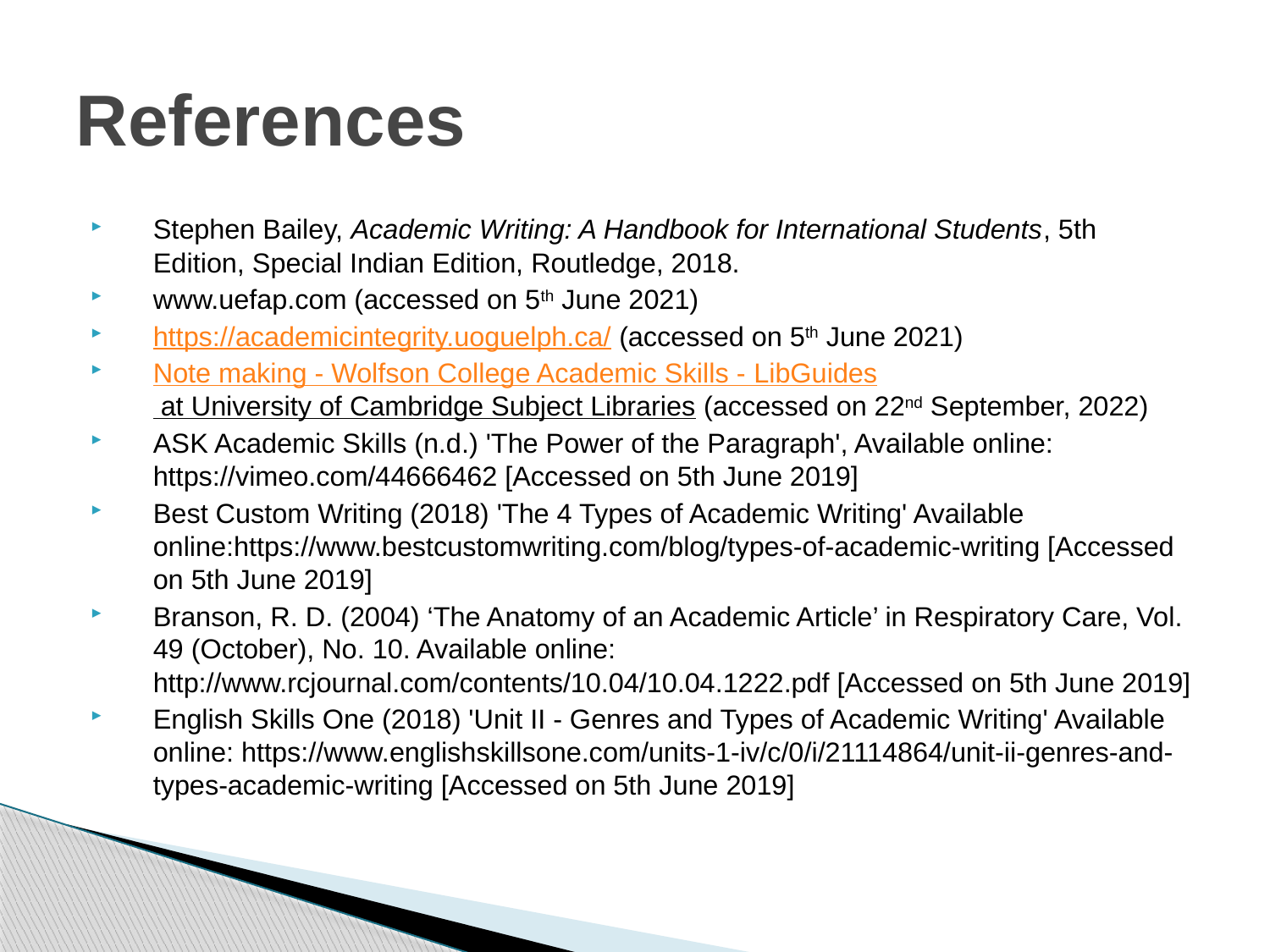

# References
Stephen Bailey, Academic Writing: A Handbook for International Students, 5th Edition, Special Indian Edition, Routledge, 2018.
www.uefap.com (accessed on 5th June 2021)
https://academicintegrity.uoguelph.ca/ (accessed on 5th June 2021)
Note making - Wolfson College Academic Skills - LibGuides at University of Cambridge Subject Libraries (accessed on 22nd September, 2022)
ASK Academic Skills (n.d.) 'The Power of the Paragraph', Available online: https://vimeo.com/44666462 [Accessed on 5th June 2019]
Best Custom Writing (2018) 'The 4 Types of Academic Writing' Available online:https://www.bestcustomwriting.com/blog/types-of-academic-writing [Accessed on 5th June 2019]
Branson, R. D. (2004) ‘The Anatomy of an Academic Article’ in Respiratory Care, Vol. 49 (October), No. 10. Available online: http://www.rcjournal.com/contents/10.04/10.04.1222.pdf [Accessed on 5th June 2019]
English Skills One (2018) 'Unit II - Genres and Types of Academic Writing' Available online: https://www.englishskillsone.com/units-1-iv/c/0/i/21114864/unit-ii-genres-and-types-academic-writing [Accessed on 5th June 2019]